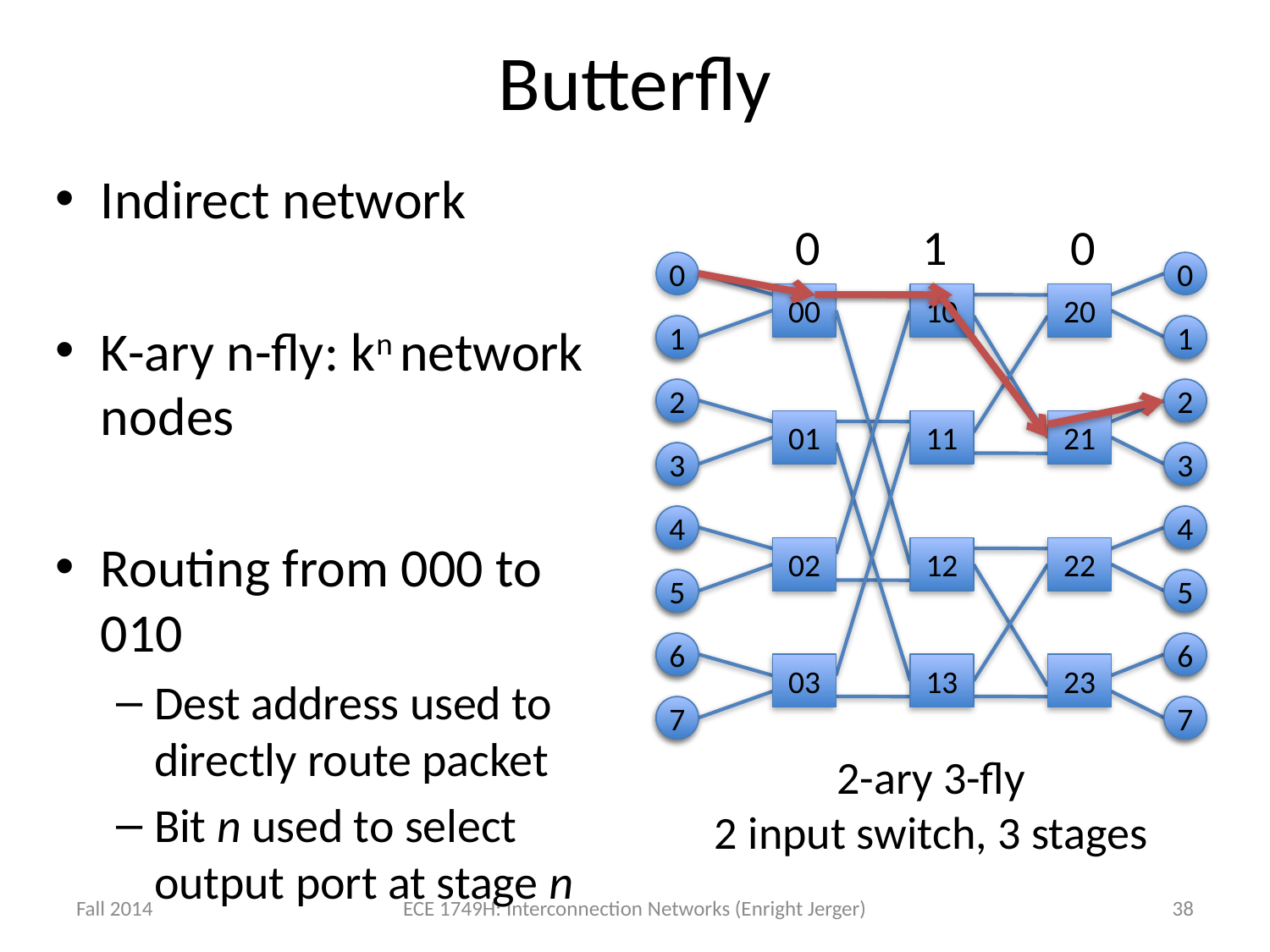

# Butterfly
Indirect network

K-ary n-fly: kn network nodes

Routing from 000 to 010
Dest address used to directly route packet
Bit n used to select output port at stage n
0
1
0
0
0
00
10
20

1

1

2

2
01
11
21

3

3

4

4
02
12
22

5

5

6

6
03
13
23

7

7
2-ary 3-fly
2 input switch, 3 stages
Fall 2014
ECE 1749H: Interconnection Networks (Enright Jerger)
38